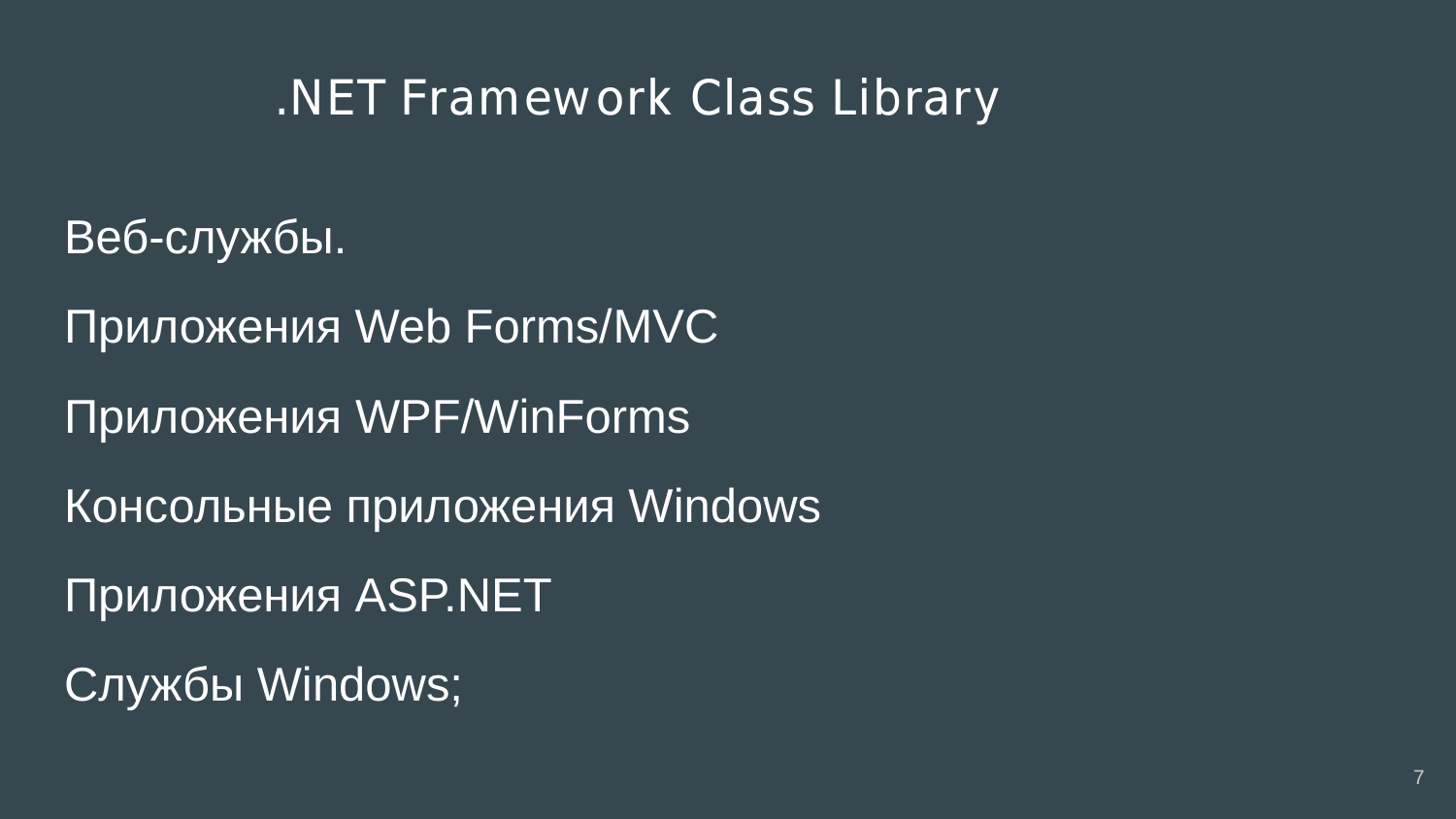

# .NET Framework Class Library
Веб-службы.
Приложения Web Forms/MVC
Приложения WPF/WinForms
Консольные приложения Windows
Приложения ASP.NET
Службы Windows;
7